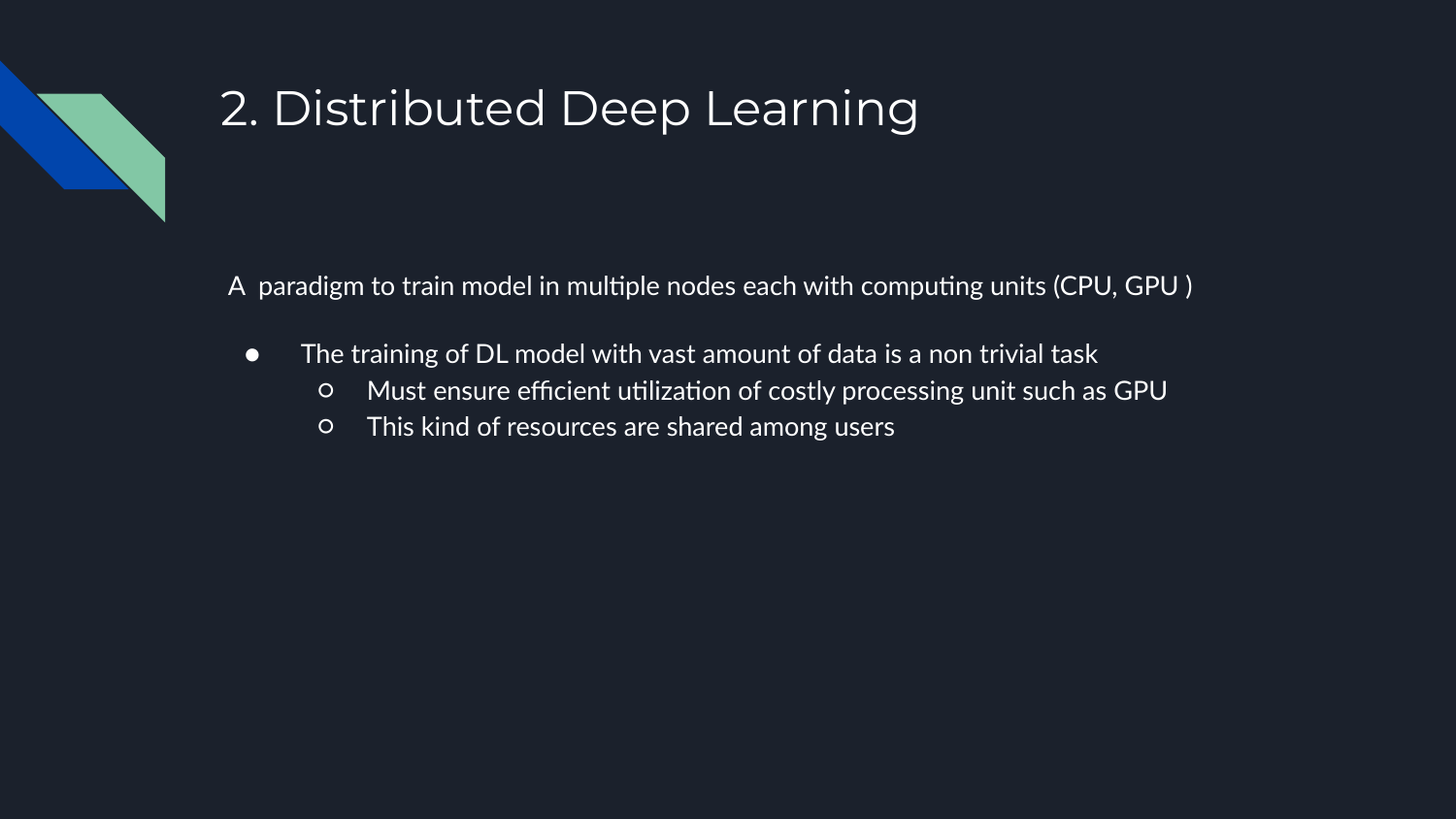

# 2. Distributed Deep Learning
 A  paradigm to train model in multiple nodes each with computing units (CPU, GPU )
 The training of DL model with vast amount of data is a non trivial task
Must ensure efficient utilization of costly processing unit such as GPU
This kind of resources are shared among users